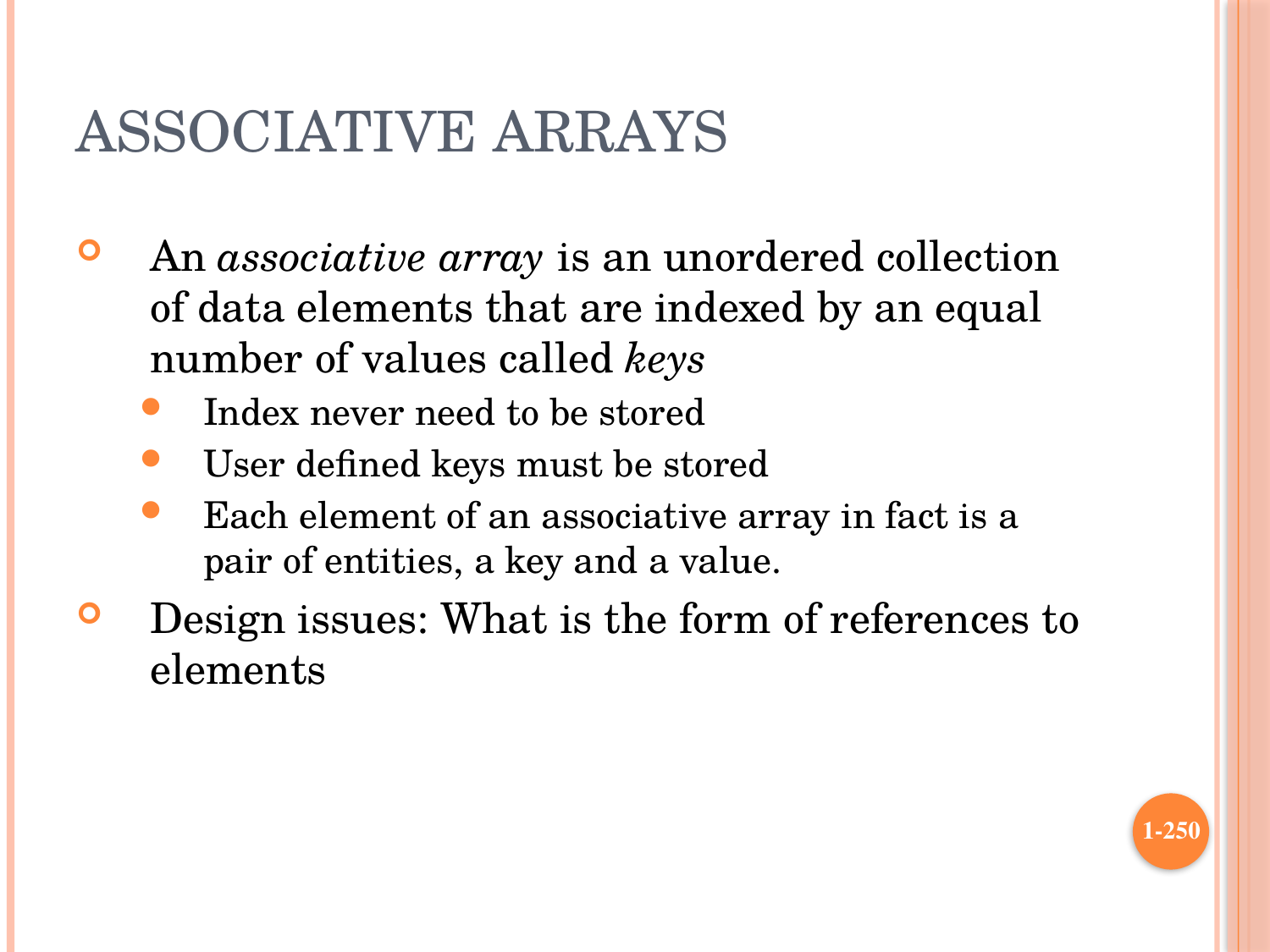

# Associative Arrays
An associative array is an unordered collection of data elements that are indexed by an equal number of values called keys
Index never need to be stored
User defined keys must be stored
Each element of an associative array in fact is a pair of entities, a key and a value.
Design issues: What is the form of references to elements
1-250